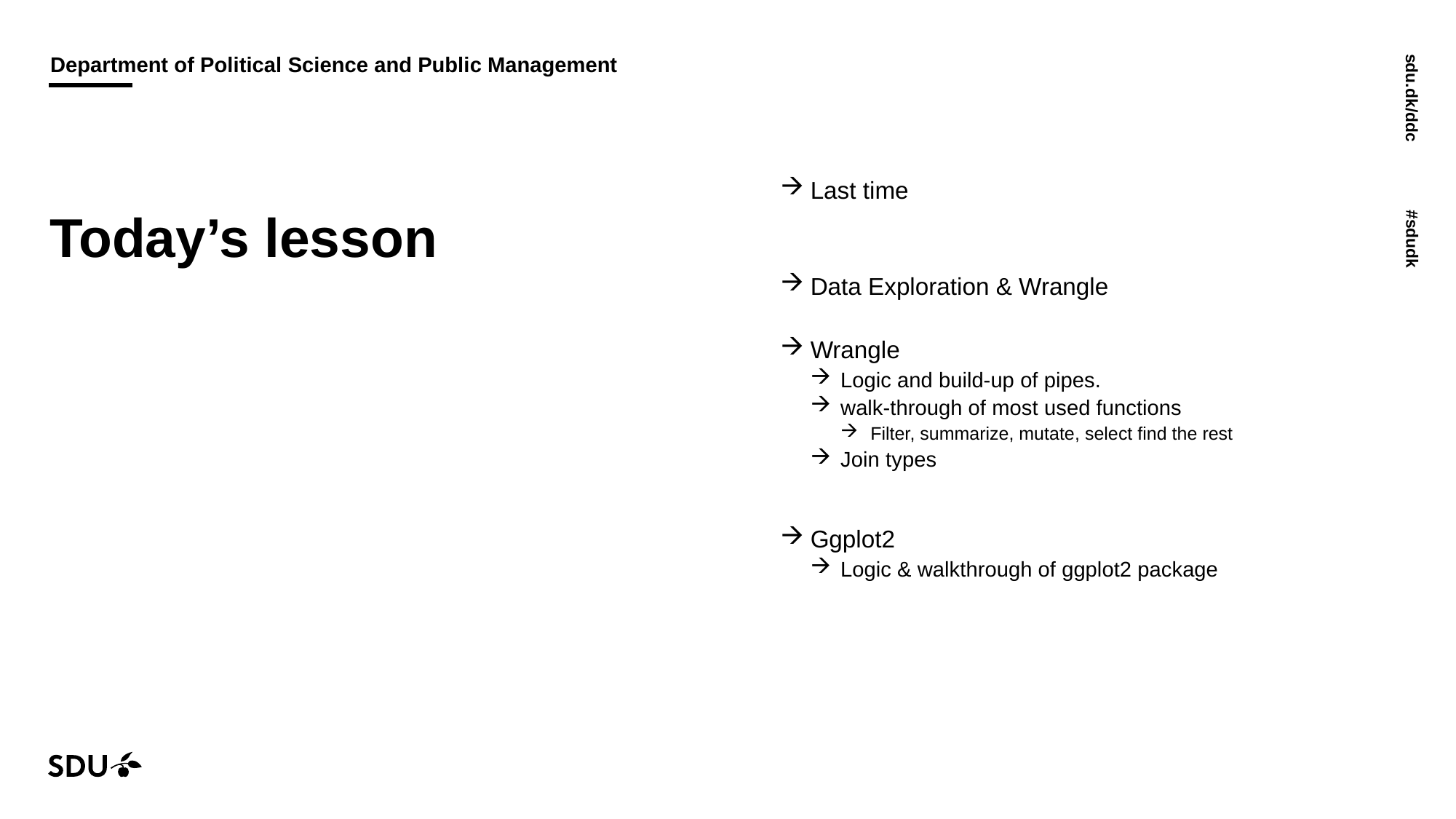

Last time

Data Exploration & Wrangle

Wrangle
Logic and build-up of pipes.
walk-through of most used functions
Filter, summarize, mutate, select find the rest
Join types

Ggplot2
Logic & walkthrough of ggplot2 package

# Today’s lesson
13/10/2022